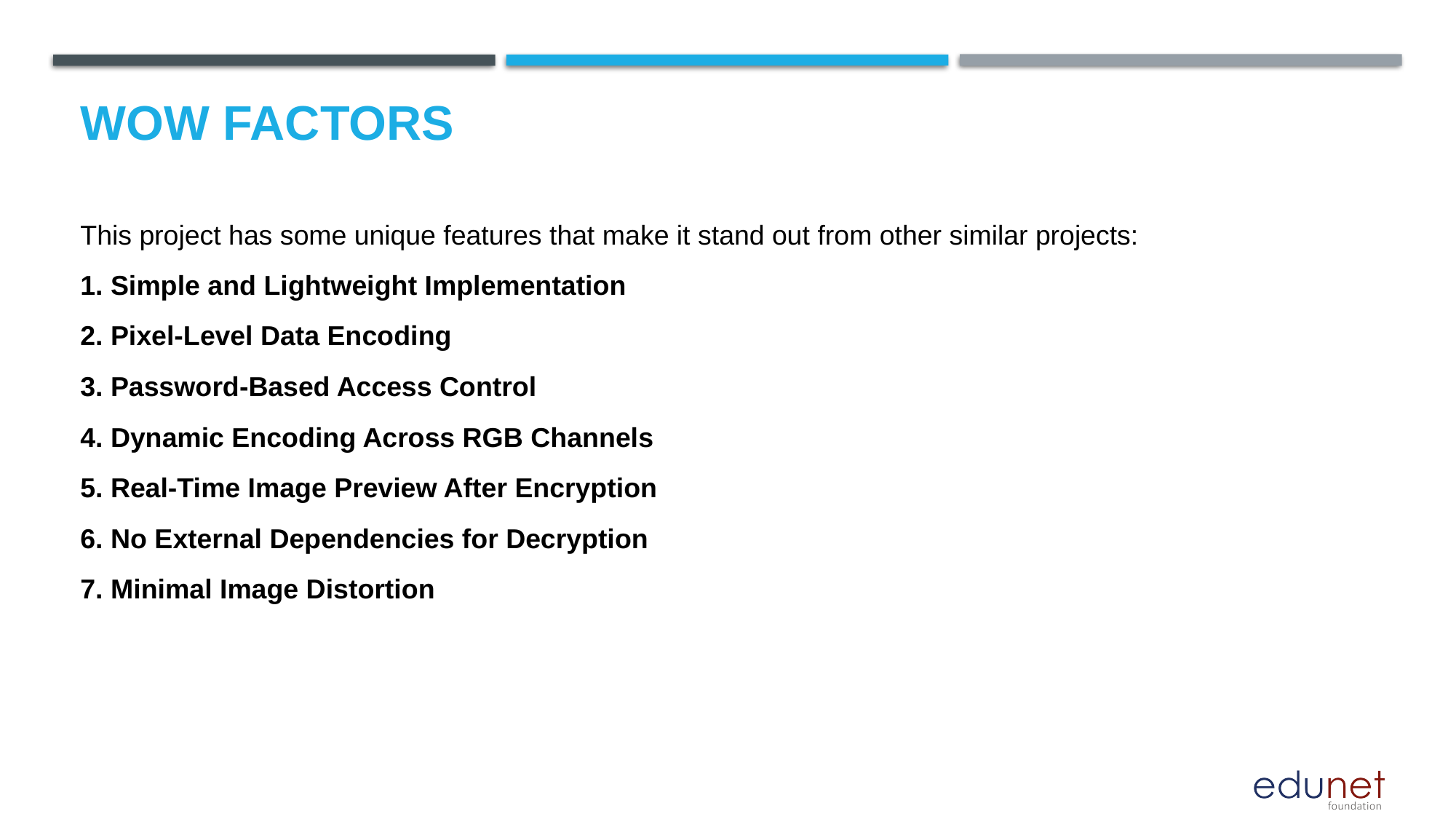

# Wow factors
This project has some unique features that make it stand out from other similar projects:
1. Simple and Lightweight Implementation
2. Pixel-Level Data Encoding
3. Password-Based Access Control
4. Dynamic Encoding Across RGB Channels
5. Real-Time Image Preview After Encryption
6. No External Dependencies for Decryption
7. Minimal Image Distortion